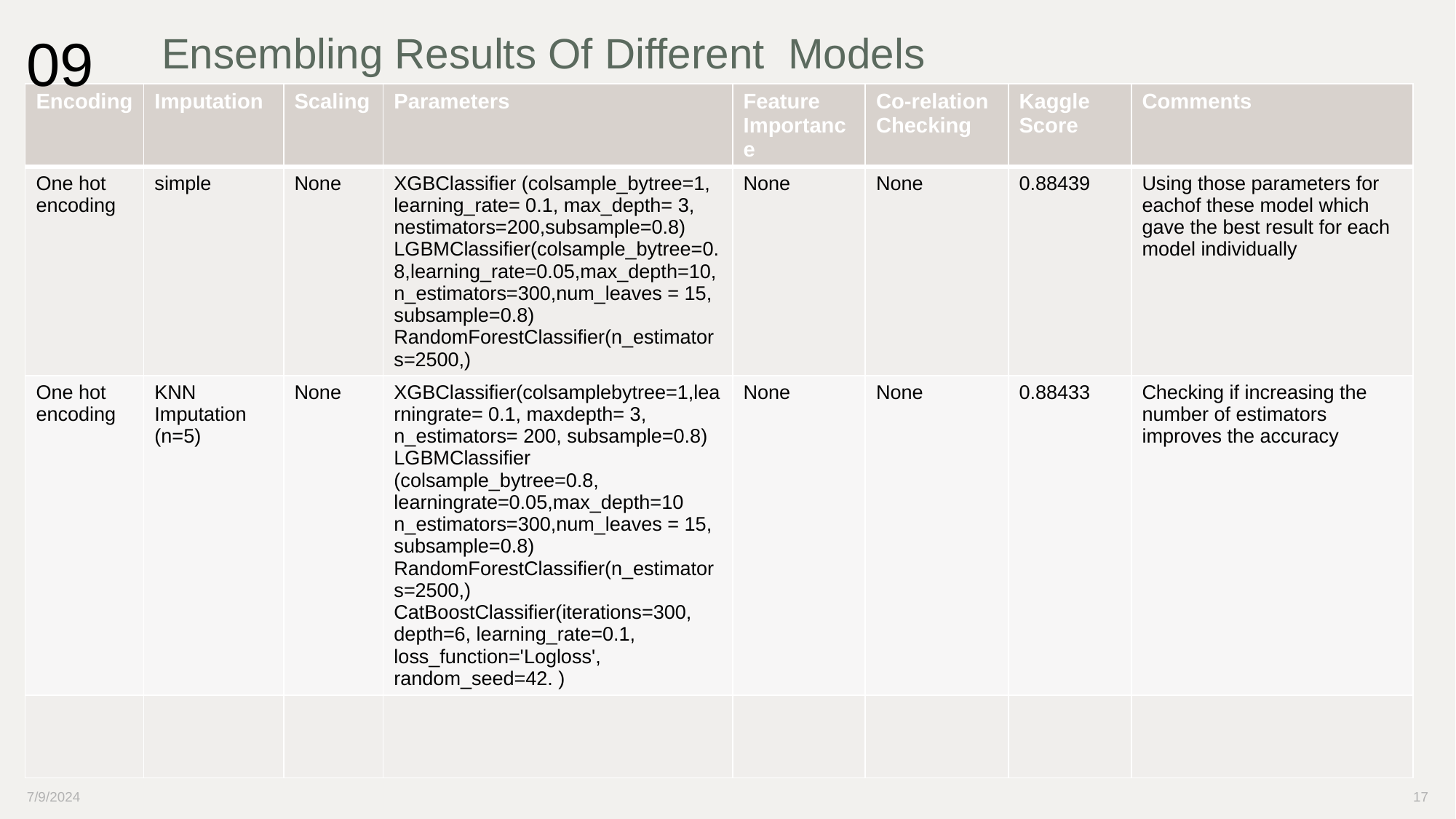

09
# Ensembling Results Of Different  Models
| Encoding | Imputation | Scaling | Parameters | Feature Importance | Co-relation Checking | Kaggle Score | Comments |
| --- | --- | --- | --- | --- | --- | --- | --- |
| One hot encoding | simple | None | XGBClassifier (colsample\_bytree=1, learning\_rate= 0.1, max\_depth= 3, nestimators=200,subsample=0.8) LGBMClassifier(colsample\_bytree=0.8,learning\_rate=0.05,max\_depth=10,n\_estimators=300,num\_leaves = 15, subsample=0.8) RandomForestClassifier(n\_estimators=2500,) | None | None | 0.88439 | Using those parameters for eachof these model which gave the best result for each model individually |
| One hot encoding | KNN Imputation (n=5) | None | XGBClassifier(colsamplebytree=1,learningrate= 0.1, maxdepth= 3, n\_estimators= 200, subsample=0.8) LGBMClassifier (colsample\_bytree=0.8, learningrate=0.05,max\_depth=10 n\_estimators=300,num\_leaves = 15, subsample=0.8) RandomForestClassifier(n\_estimators=2500,) CatBoostClassifier(iterations=300, depth=6, learning\_rate=0.1, loss\_function='Logloss', random\_seed=42. ) | None | None | 0.88433 | Checking if increasing the number of estimators improves the accuracy |
|  |  |  |  |  |  |  |  |
7/9/2024
17